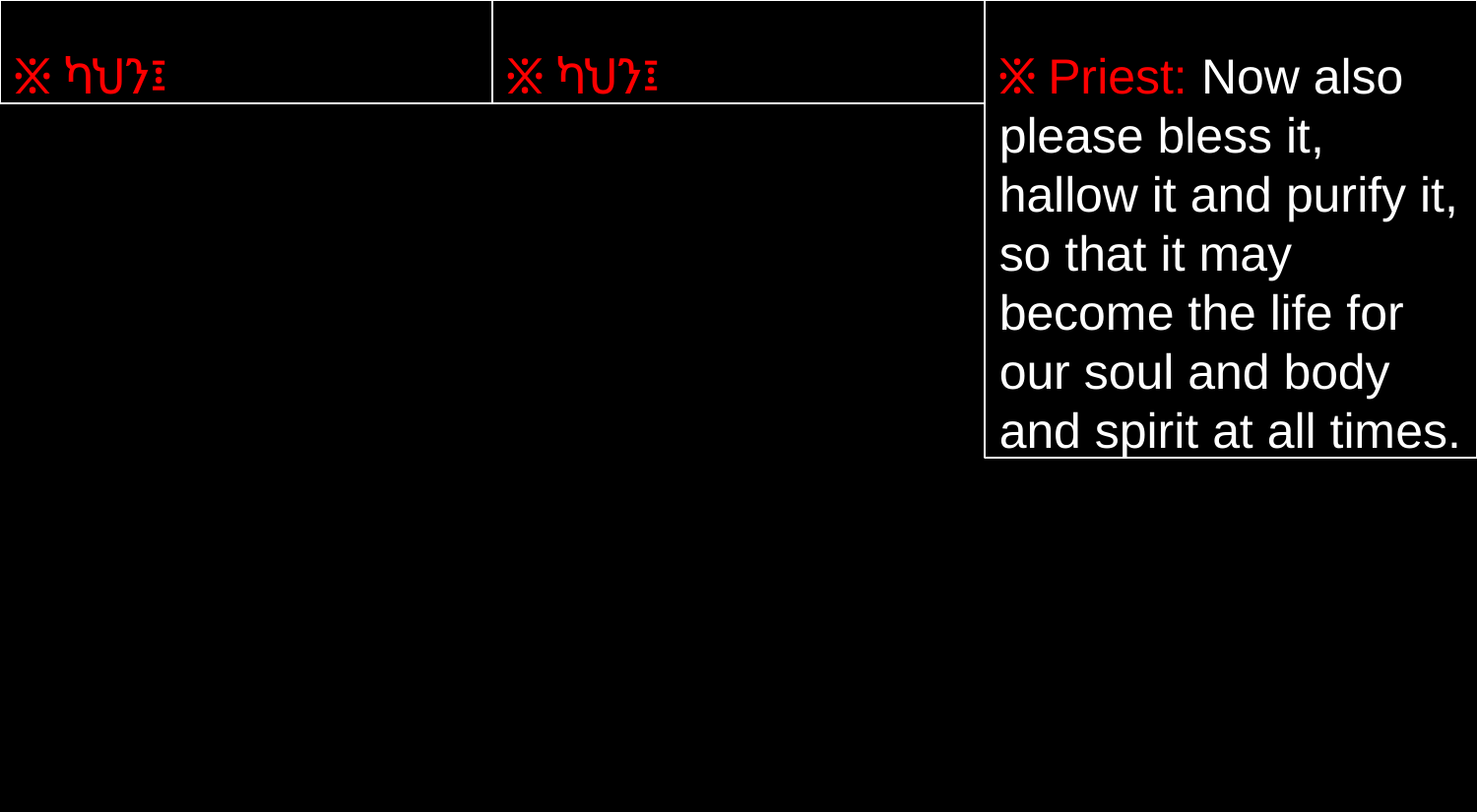

፠ ካህን፤

፠ ካህን፤

፠ Priest: Now also please bless it, hallow it and purify it, so that it may become the life for our soul and body and spirit at all times.